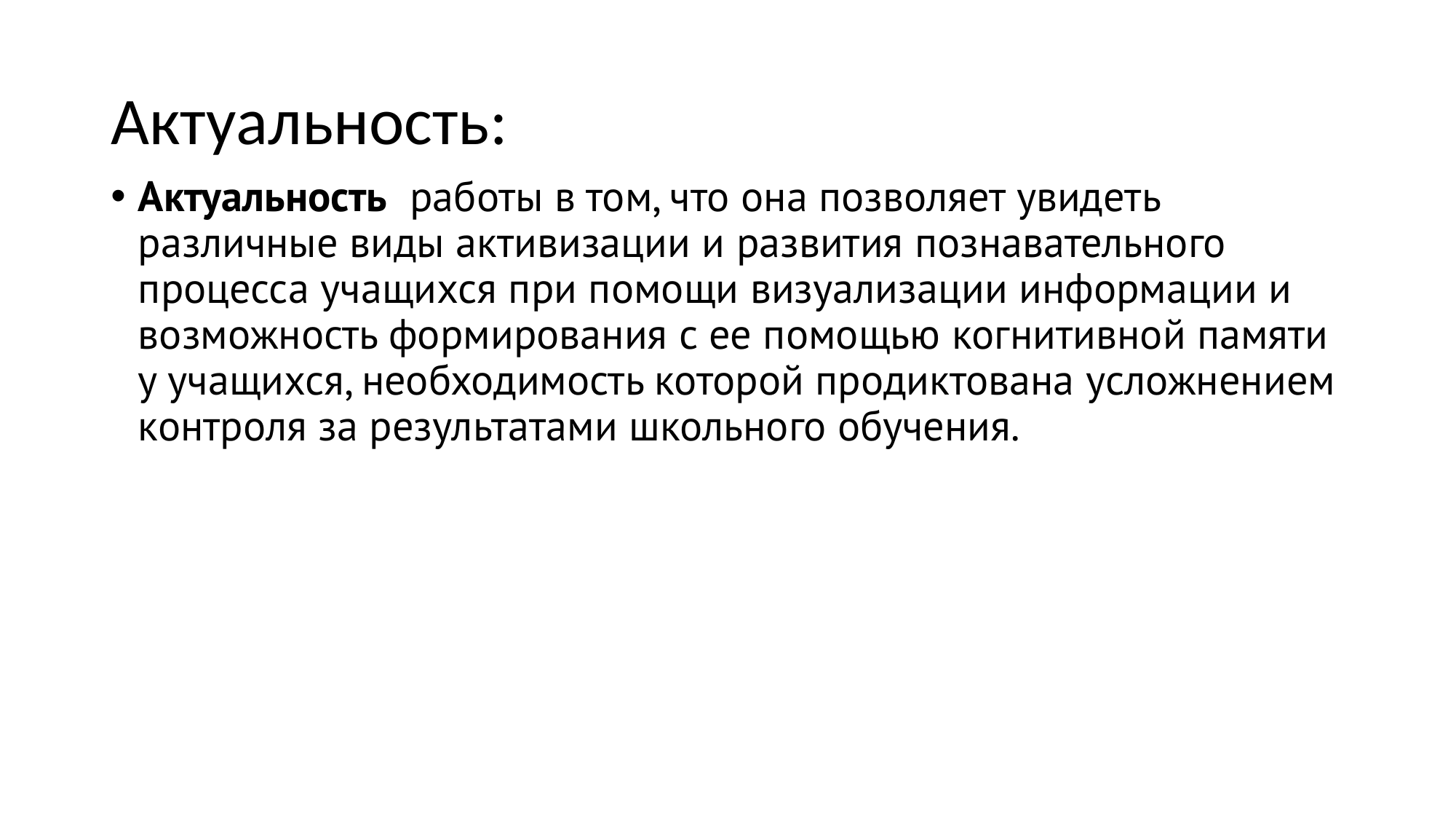

# Актуальность:
Актуальность  работы в том, что она позволяет увидеть различные виды активизации и развития познавательного процесса учащихся при помощи визуализации информации и возможность формирования с ее помощью когнитивной памяти у учащихся, необходимость которой продиктована усложнением контроля за результатами школьного обучения.